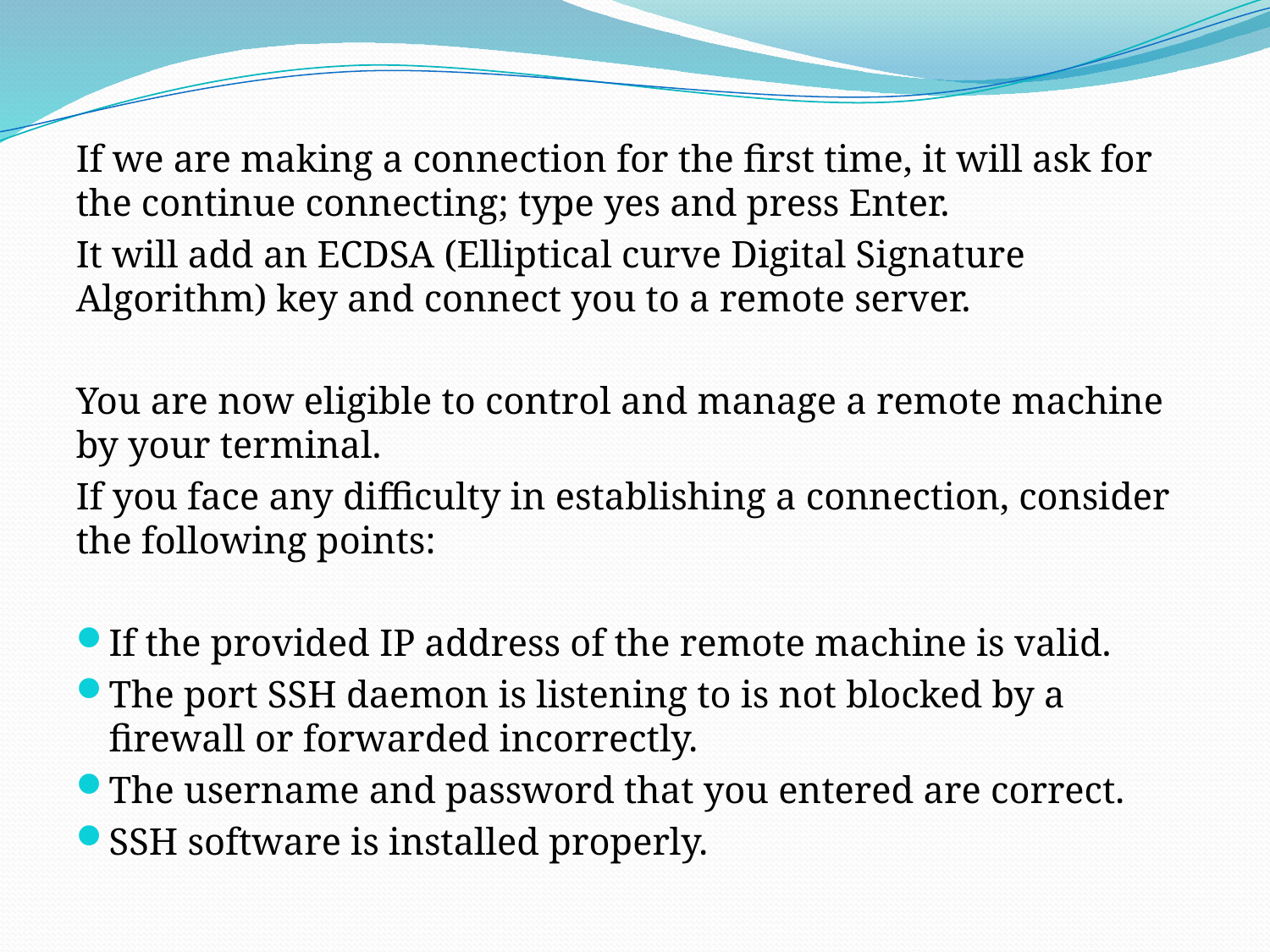

If we are making a connection for the first time, it will ask for the continue connecting; type yes and press Enter.
It will add an ECDSA (Elliptical curve Digital Signature Algorithm) key and connect you to a remote server.

You are now eligible to control and manage a remote machine by your terminal.
If you face any difficulty in establishing a connection, consider the following points:

If the provided IP address of the remote machine is valid.
The port SSH daemon is listening to is not blocked by a firewall or forwarded incorrectly.
The username and password that you entered are correct.
SSH software is installed properly.